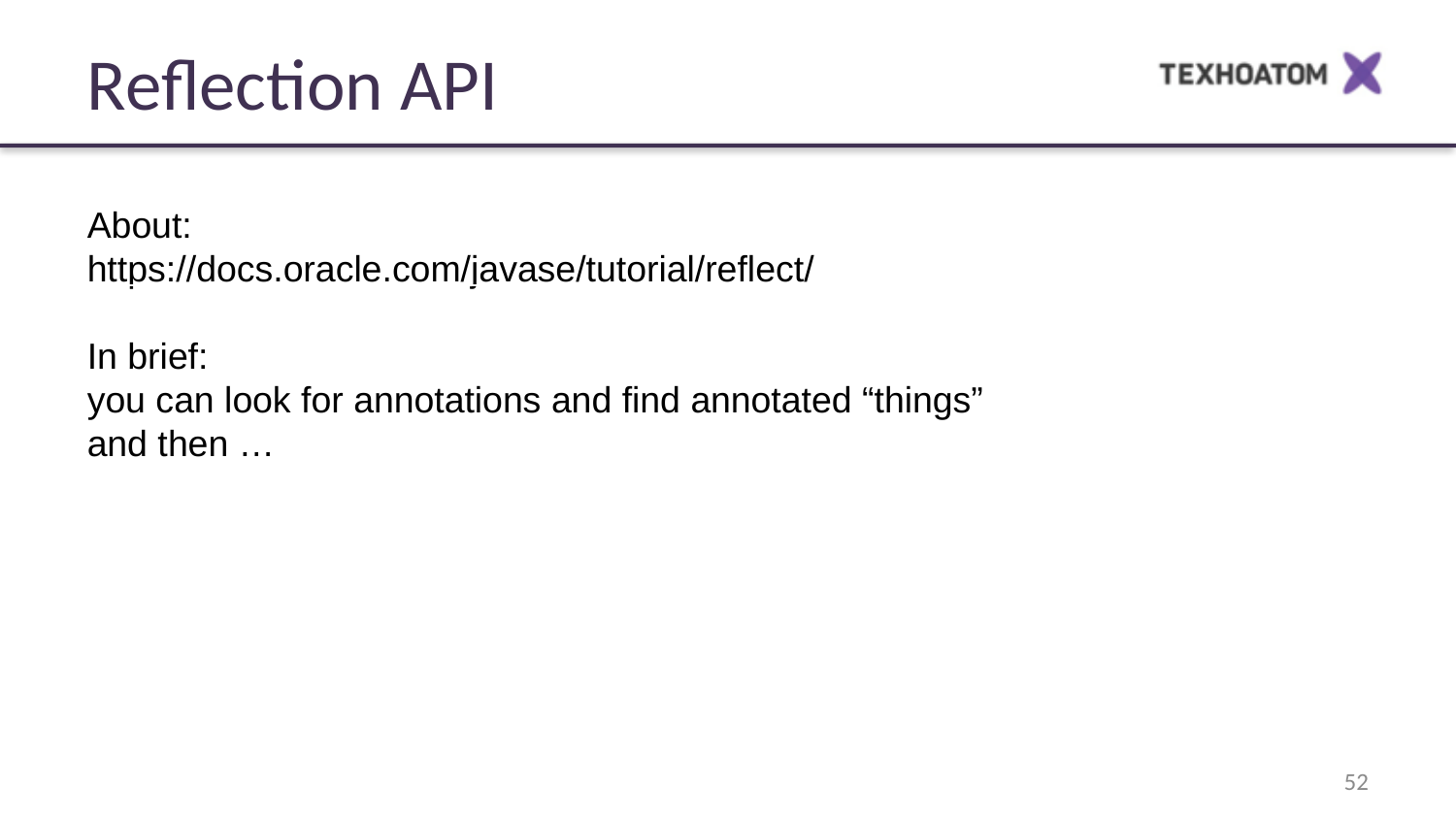

Reflection API
About:
https://docs.oracle.com/javase/tutorial/reflect/

In brief:
you can look for annotations and find annotated “things”
and then …

52